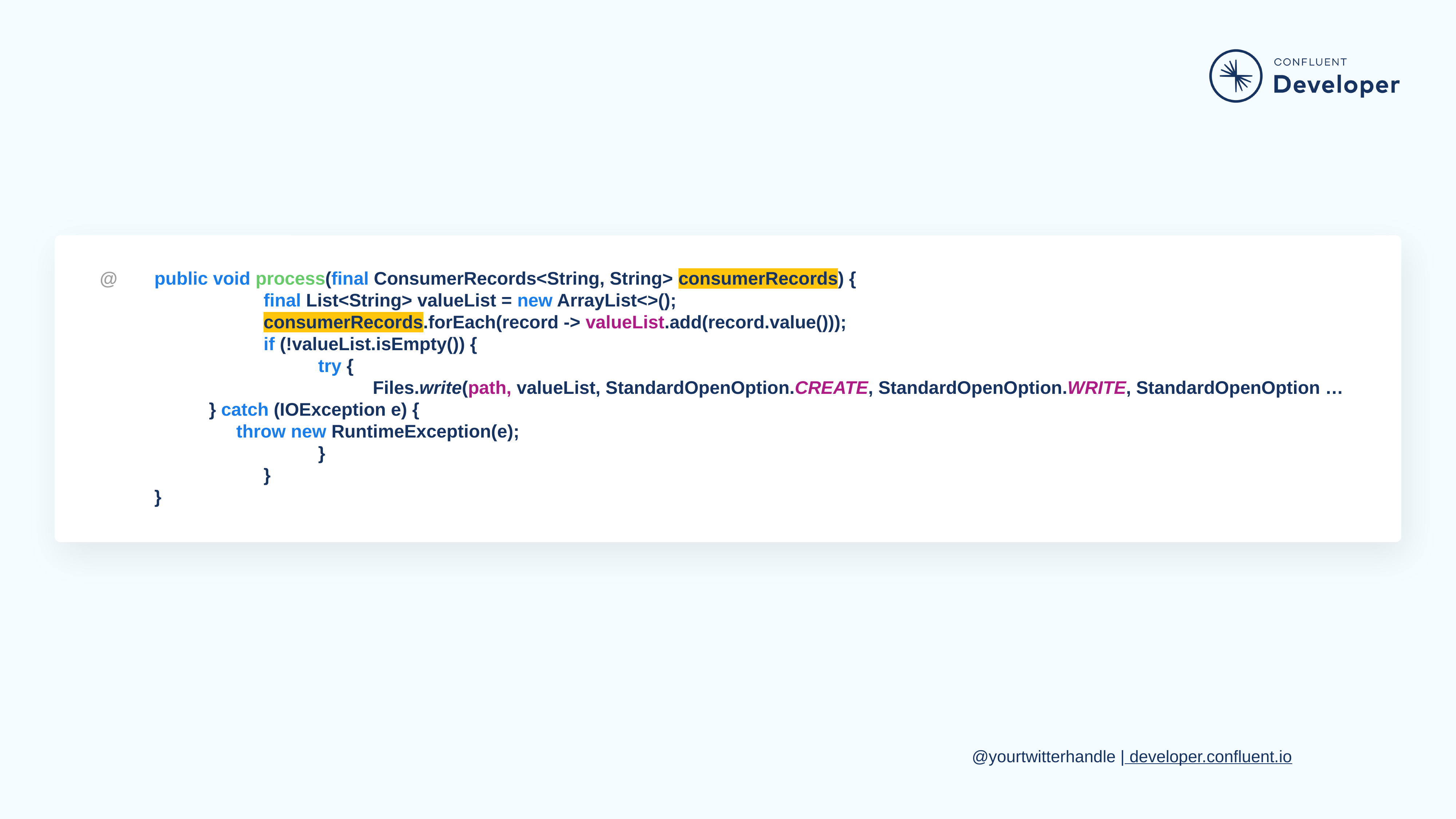

@	public void process(final ConsumerRecords<String, String> consumerRecords) {
			final List<String> valueList = new ArrayList<>();
			consumerRecords.forEach(record -> valueList.add(record.value()));
			if (!valueList.isEmpty()) {
				try {
					Files.write(path, valueList, StandardOpenOption.CREATE, StandardOpenOption.WRITE, StandardOpenOption …
} catch (IOException e) {
throw new RuntimeException(e);
				}
			}
	}